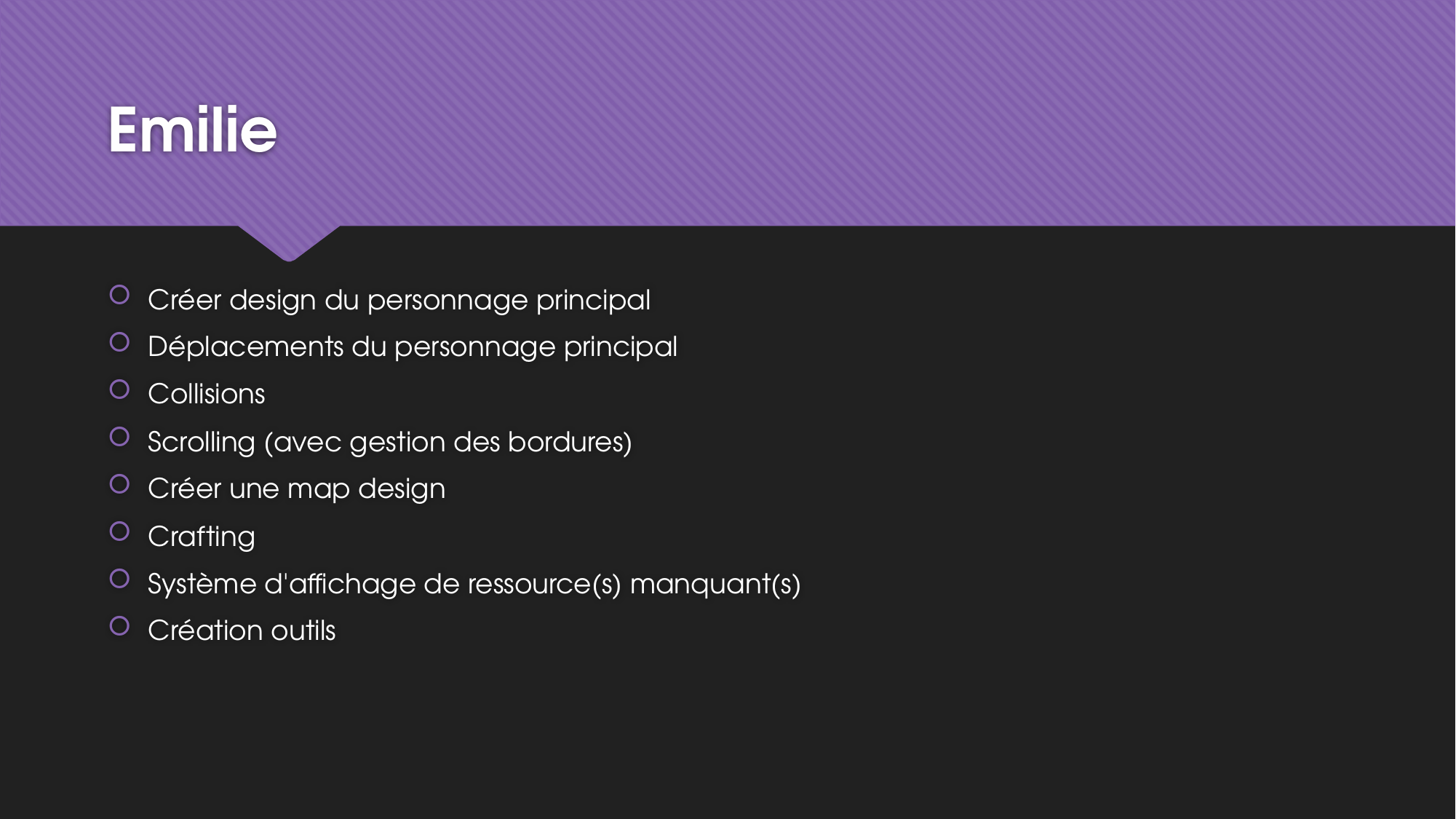

# Emilie
Créer design du personnage principal
Déplacements du personnage principal
Collisions
Scrolling (avec gestion des bordures)
Créer une map design
Crafting
Système d'affichage de ressource(s) manquant(s)
Création outils